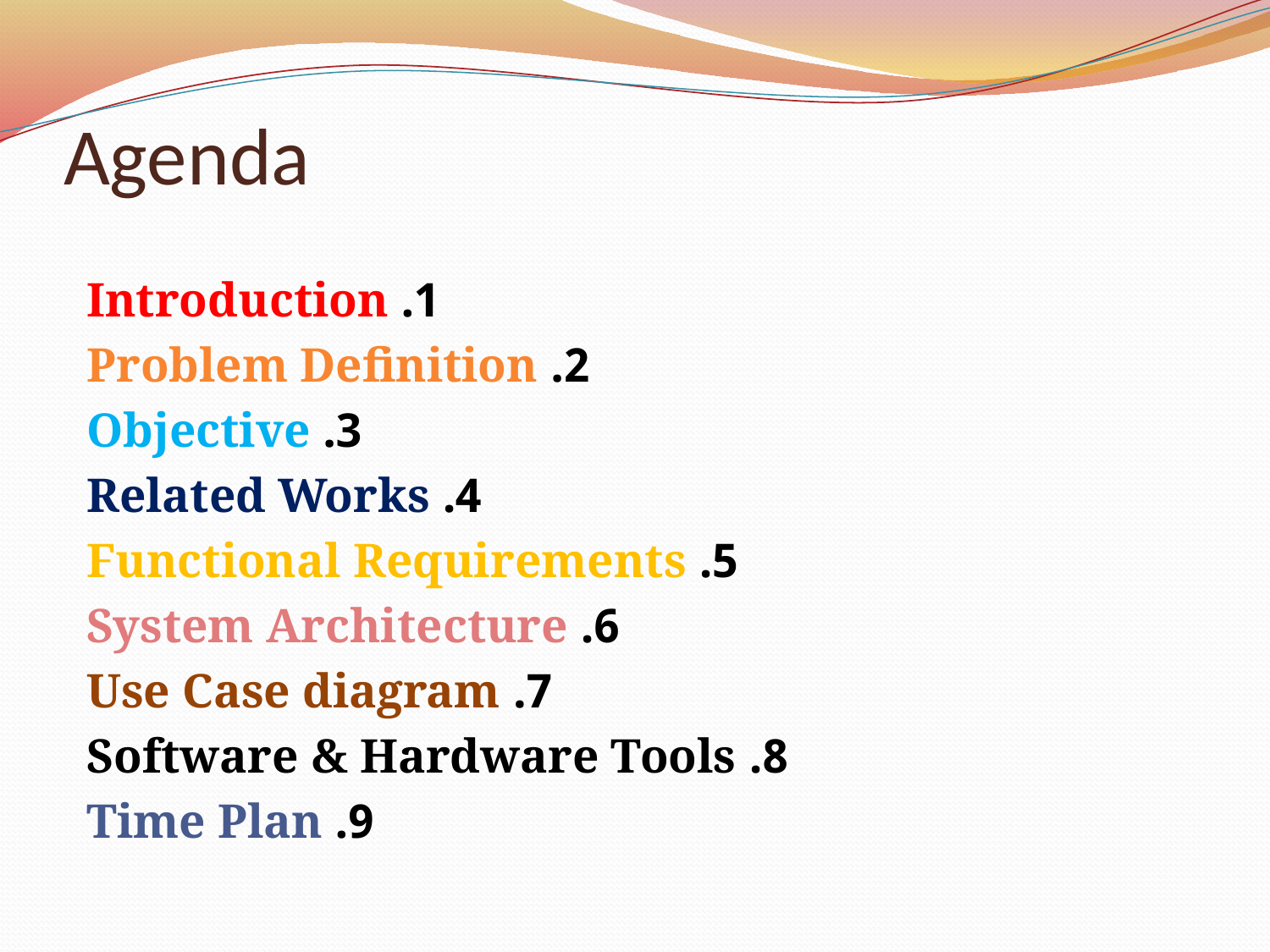

# Agenda
1. Introduction
2. Problem Definition
3. Objective
4. Related Works
5. Functional Requirements
6. System Architecture
7. Use Case diagram
8. Software & Hardware Tools
 9. Time Plan